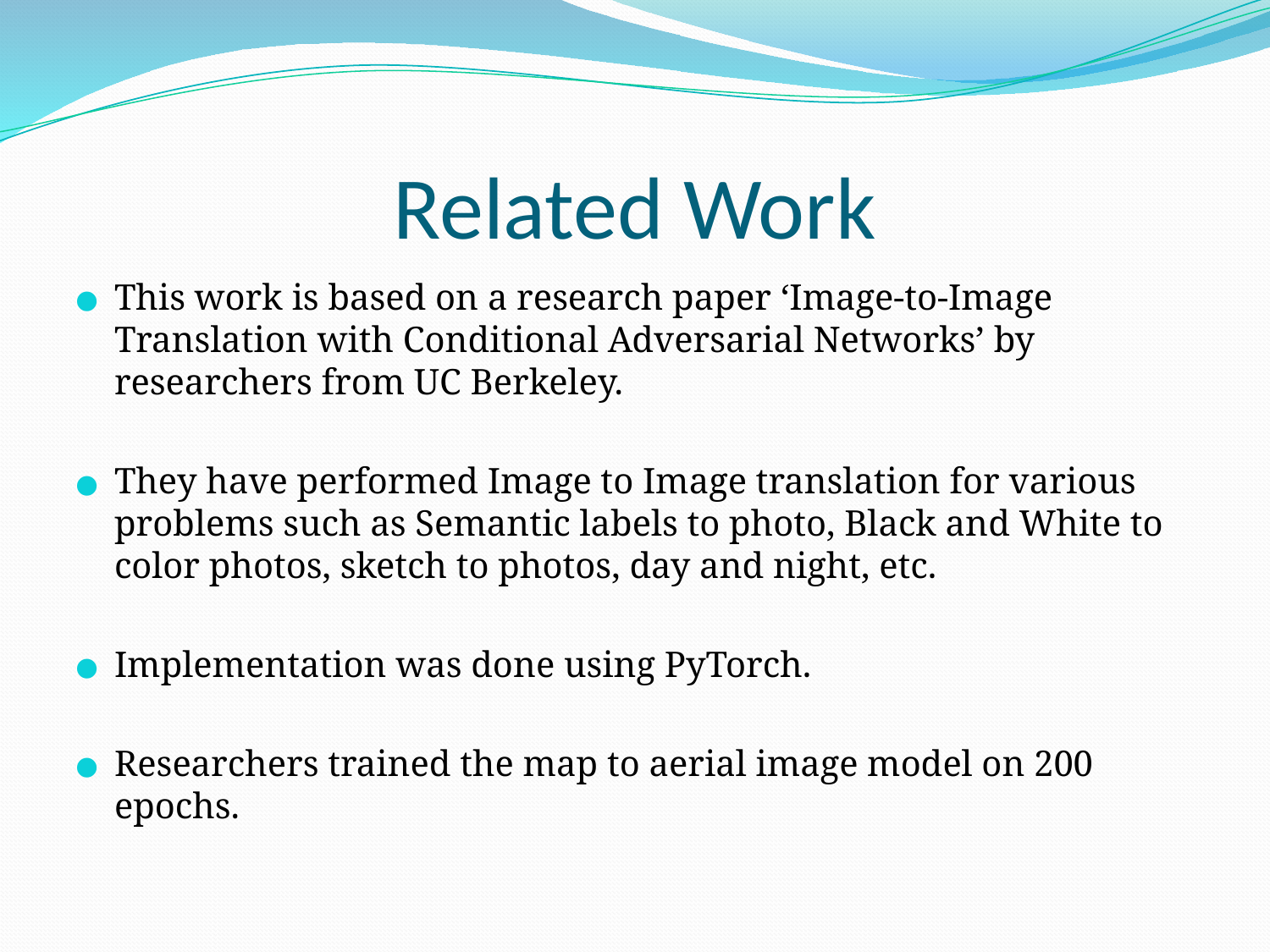

# Related Work
This work is based on a research paper ‘Image-to-Image Translation with Conditional Adversarial Networks’ by researchers from UC Berkeley.

They have performed Image to Image translation for various problems such as Semantic labels to photo, Black and White to color photos, sketch to photos, day and night, etc.

Implementation was done using PyTorch.

Researchers trained the map to aerial image model on 200 epochs.